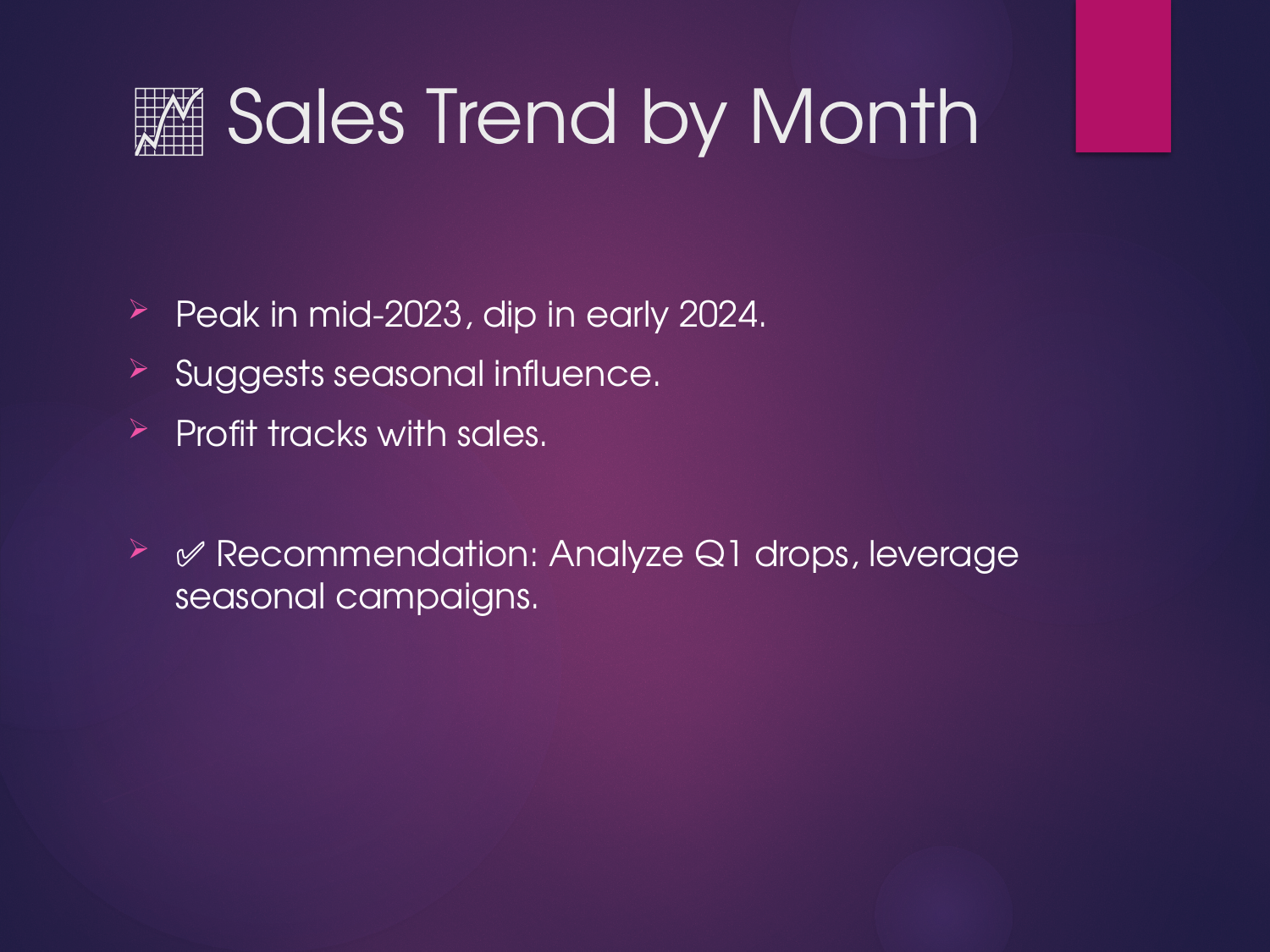

# 📈 Sales Trend by Month
Peak in mid-2023, dip in early 2024.
Suggests seasonal influence.
Profit tracks with sales.

✅ Recommendation: Analyze Q1 drops, leverage seasonal campaigns.